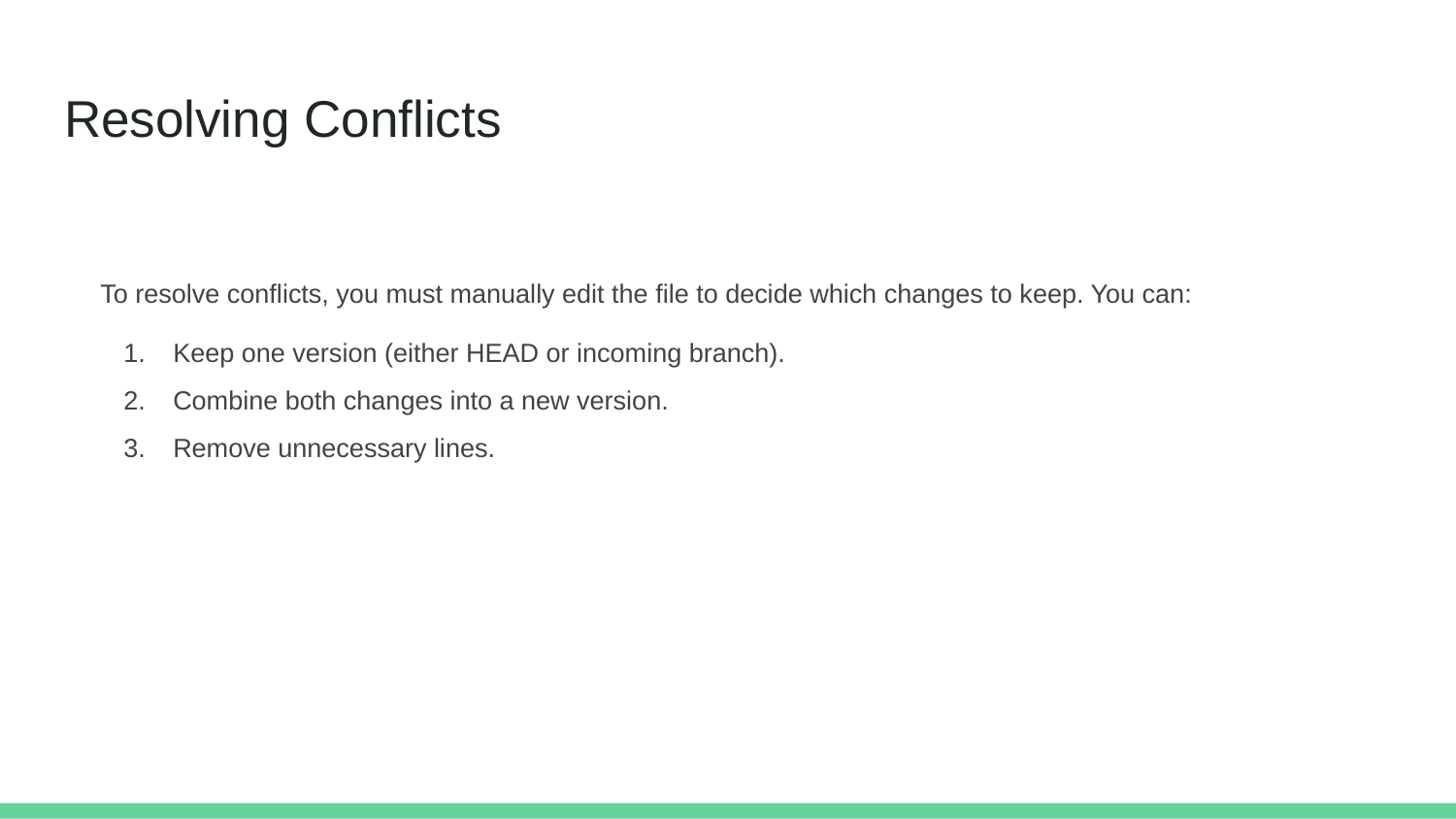

# Resolving Conflicts
To resolve conflicts, you must manually edit the file to decide which changes to keep. You can:
Keep one version (either HEAD or incoming branch).
Combine both changes into a new version.
Remove unnecessary lines.